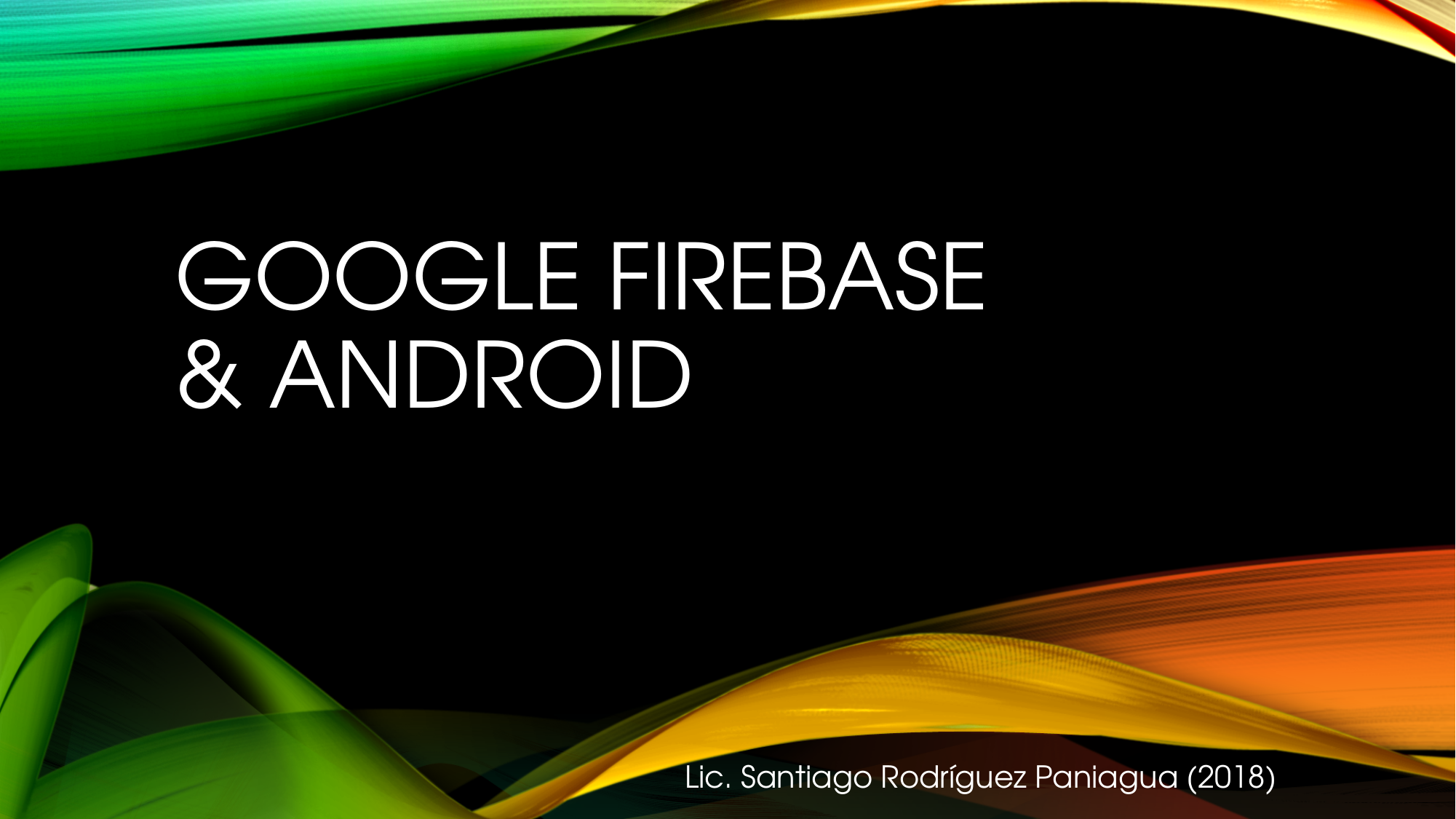

# Google FireBase & Android
Lic. Santiago Rodríguez Paniagua (2018)